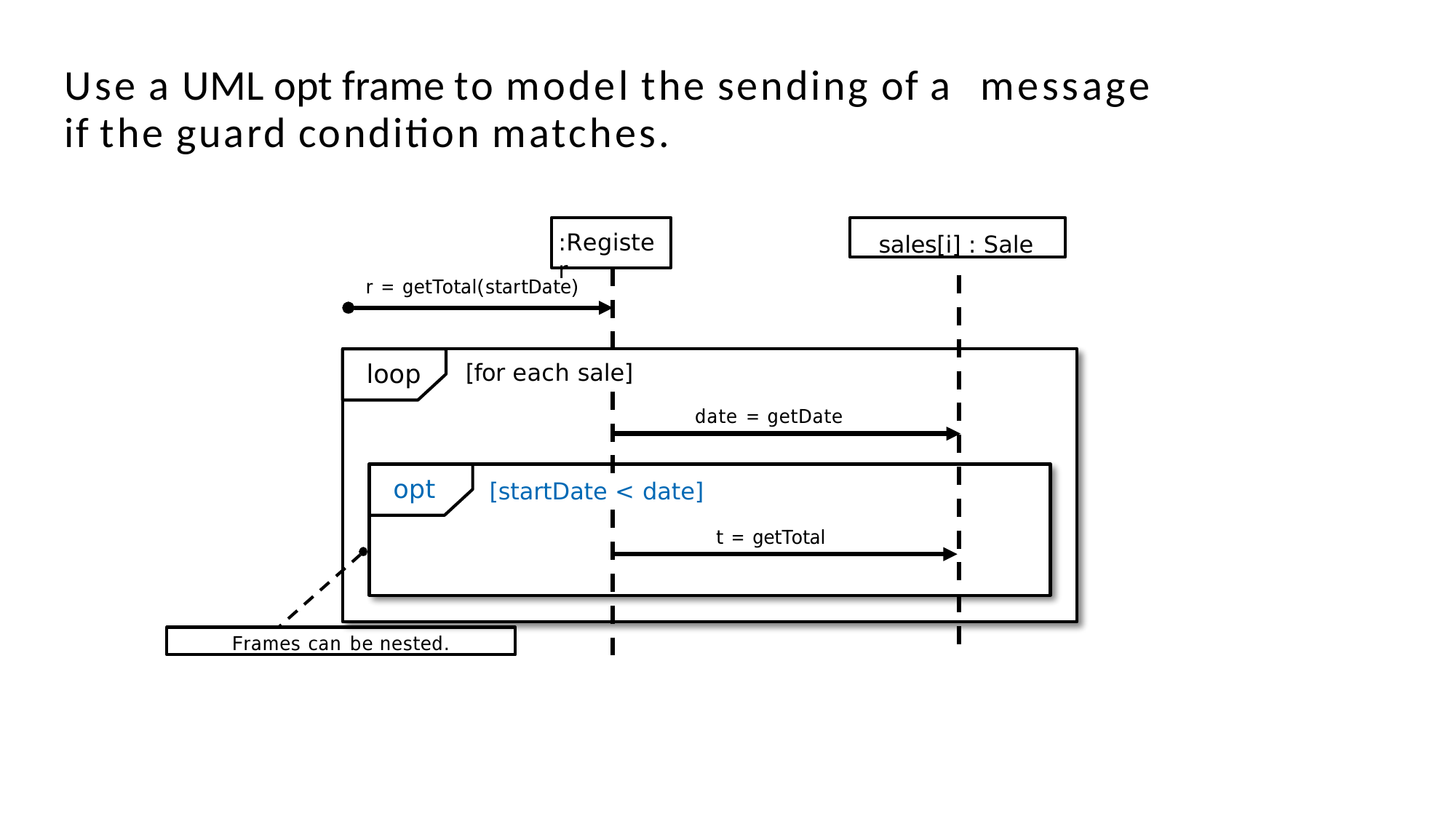

# Use a UML opt frame to model the sending of a  message if the guard condition matches.

sales[i] : Sale
:Register
r = getTotal(startDate)

[for each sale]
loop
date = getDate

opt
[startDate < date]
t = getTotal

Frames can be nested.